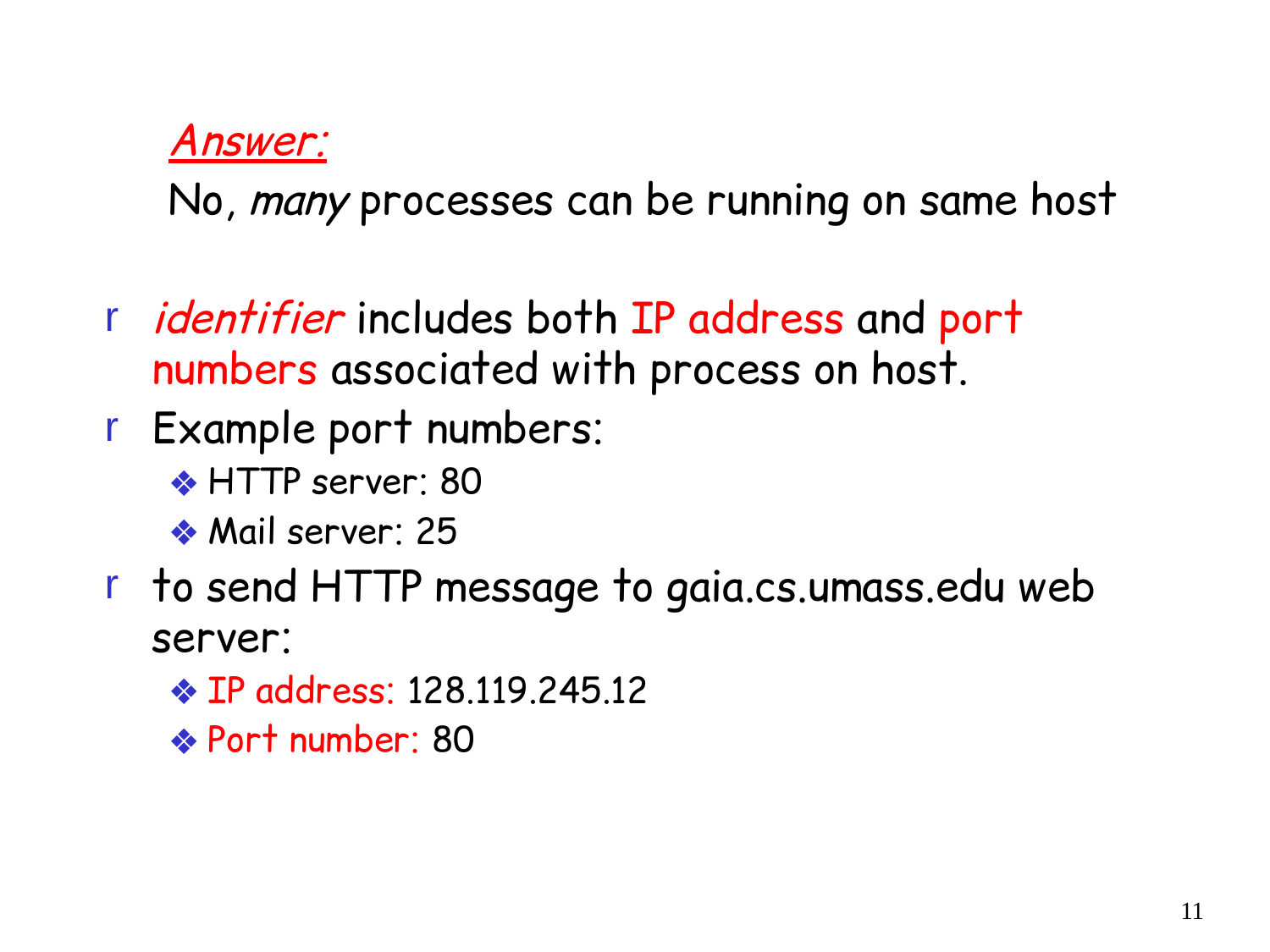

Answer:
No, many processes can be running on same host

identifier includes both IP address and port numbers associated with process on host.
Example port numbers:
HTTP server: 80
Mail server: 25
to send HTTP message to gaia.cs.umass.edu web server:
IP address: 128.119.245.12
Port number: 80
11